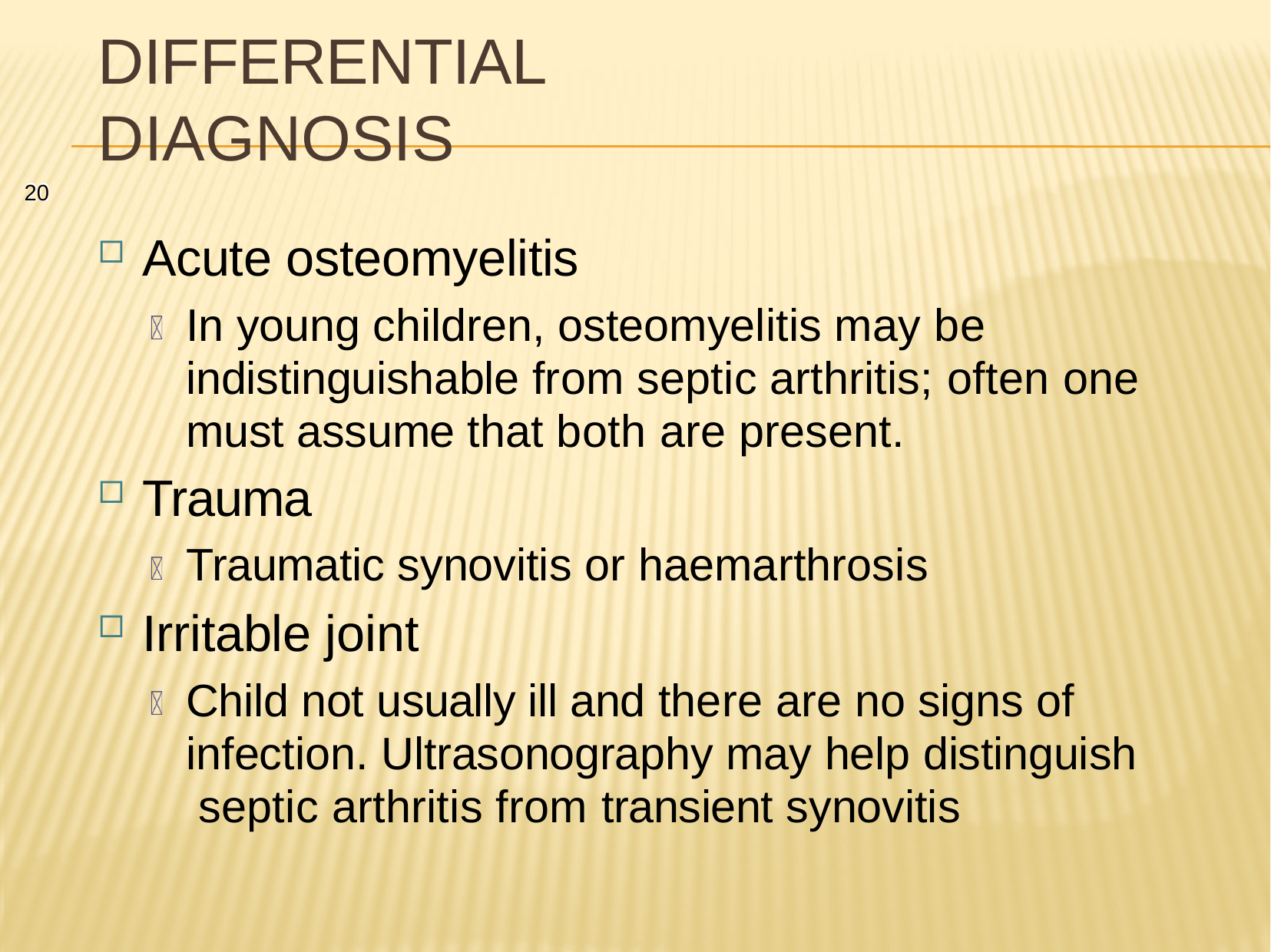

# Differential diagnosis
20

Acute osteomyelitis
In young children, osteomyelitis may be  indistinguishable from septic arthritis; often one  must assume that both are present.
Trauma
Traumatic synovitis or haemarthrosis
Irritable joint
Child not usually ill and there are no signs of  infection. Ultrasonography may help distinguish  septic arthritis from transient synovitis